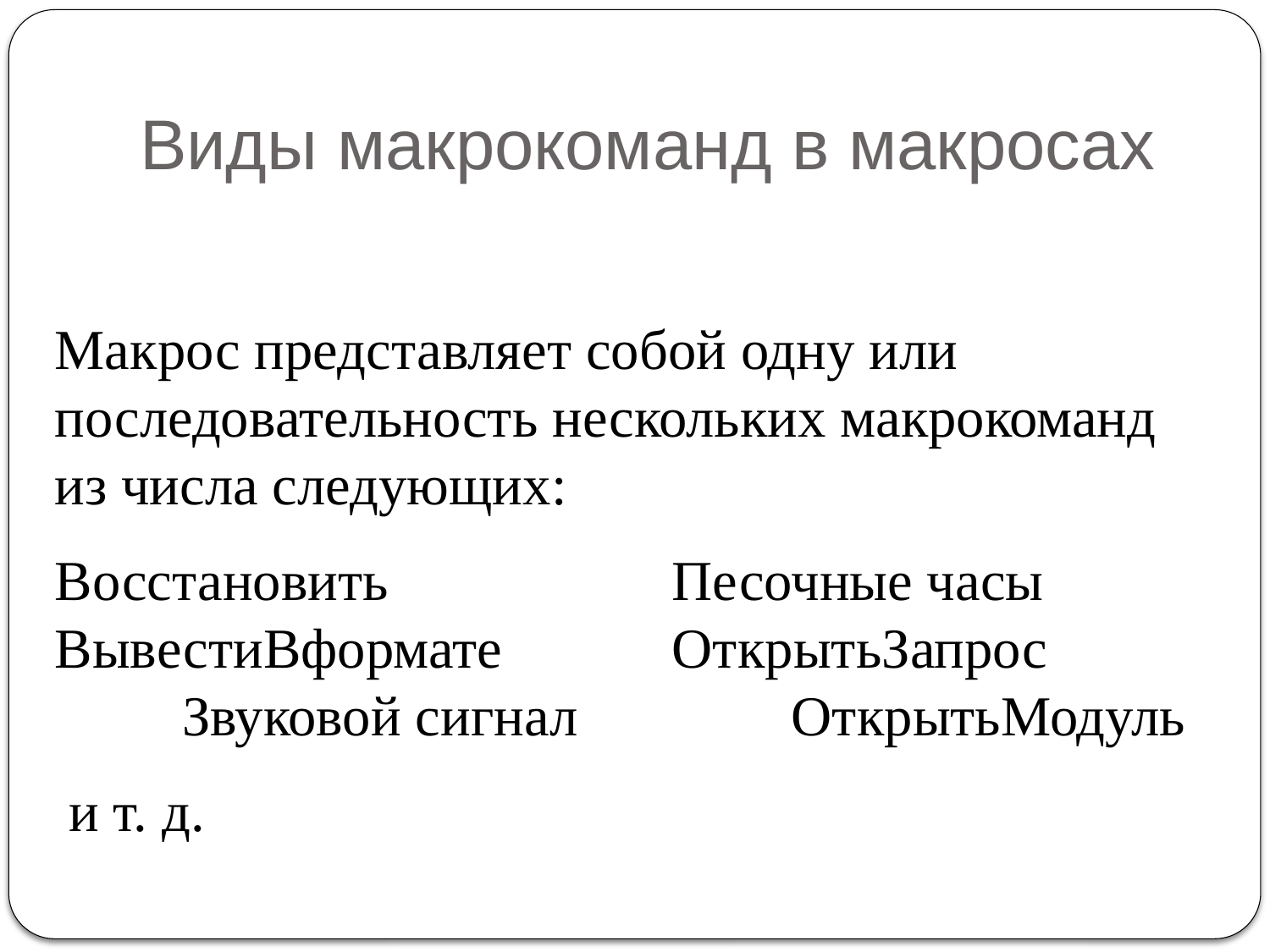

# Виды макрокоманд в макросах
Макрос представляет собой одну или последовательность нескольких макрокоманд из числа следующих:
Восстановить                    Песочные часы   ВывестиВформате            ОткрытьЗапрос                     Звуковой сигнал               ОткрытьМодуль
 и т. д.